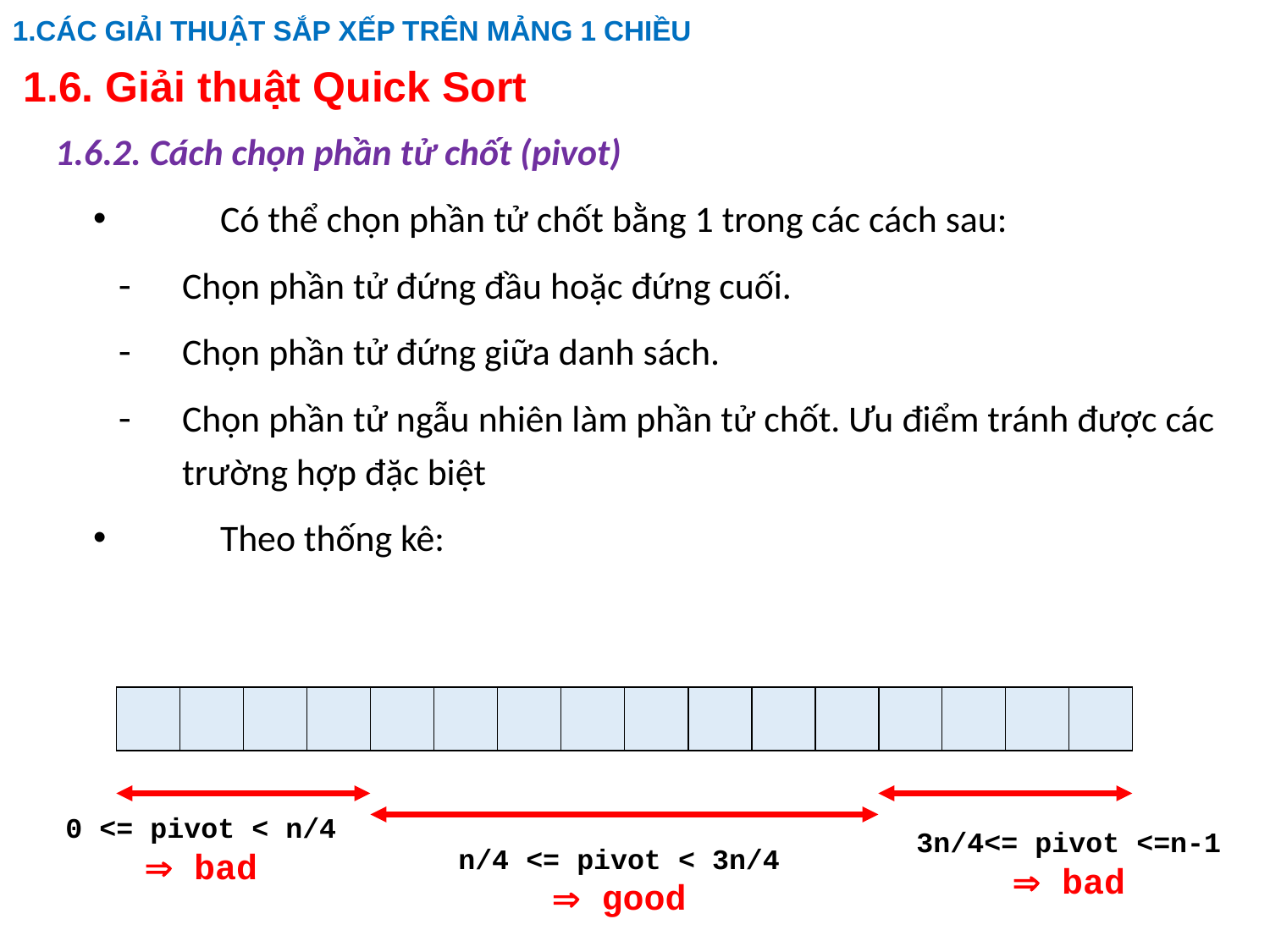

1.CÁC GIẢI THUẬT SẮP XẾP TRÊN MẢNG 1 CHIỀU
# 1.6. Giải thuật Quick Sort
1.6.2. Cách chọn phần tử chốt (pivot)
	Có thể chọn phần tử chốt bằng 1 trong các cách sau:
Chọn phần tử đứng đầu hoặc đứng cuối.
Chọn phần tử đứng giữa danh sách.
Chọn phần tử ngẫu nhiên làm phần tử chốt. Ưu điểm tránh được các trường hợp đặc biệt
 	Theo thống kê:

0 <= pivot < n/4 ⇒ bad
3n/4<= pivot <=n-1 ⇒ bad
n/4 <= pivot < 3n/4
⇒ good